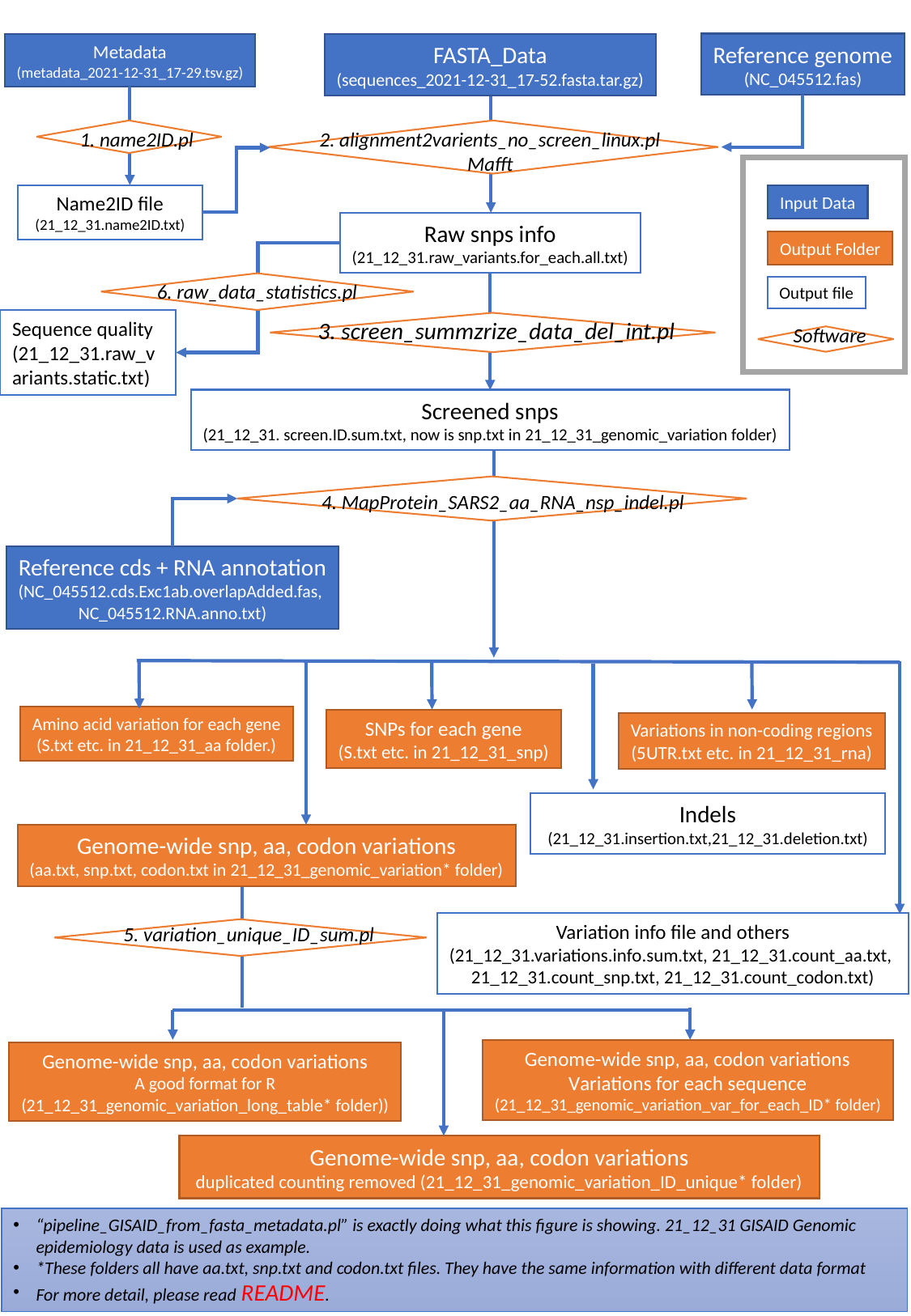

Reference genome
(NC_045512.fas)
FASTA_Data
(sequences_2021-12-31_17-52.fasta.tar.gz)
Metadata
(metadata_2021-12-31_17-29.tsv.gz)

1. name2ID.pl

2. alignment2varients_no_screen_linux.pl
Mafft

Name2ID file
(21_12_31.name2ID.txt)
Input Data
Raw snps info
(21_12_31.raw_variants.for_each.all.txt)
Output Folder
6. raw_data_statistics.pl

Output file
Sequence quality
(21_12_31.raw_variants.static.txt)
3. screen_summzrize_data_del_int.pl

Software

Screened snps
(21_12_31. screen.ID.sum.txt, now is snp.txt in 21_12_31_genomic_variation folder)

4. MapProtein_SARS2_aa_RNA_nsp_indel.pl
Reference cds + RNA annotation
(NC_045512.cds.Exc1ab.overlapAdded.fas,
NC_045512.RNA.anno.txt)
Amino acid variation for each gene
(S.txt etc. in 21_12_31_aa folder.)
SNPs for each gene
(S.txt etc. in 21_12_31_snp)
Variations in non-coding regions
(5UTR.txt etc. in 21_12_31_rna)
Indels
(21_12_31.insertion.txt,21_12_31.deletion.txt)
Genome-wide snp, aa, codon variations
(aa.txt, snp.txt, codon.txt in 21_12_31_genomic_variation* folder)
Variation info file and others
(21_12_31.variations.info.sum.txt, 21_12_31.count_aa.txt,
21_12_31.count_snp.txt, 21_12_31.count_codon.txt)
5. variation_unique_ID_sum.pl

Genome-wide snp, aa, codon variations
Variations for each sequence
(21_12_31_genomic_variation_var_for_each_ID* folder)
Genome-wide snp, aa, codon variations
A good format for R
(21_12_31_genomic_variation_long_table* folder))
Genome-wide snp, aa, codon variations
duplicated counting removed (21_12_31_genomic_variation_ID_unique* folder)
“pipeline_GISAID_from_fasta_metadata.pl” is exactly doing what this figure is showing. 21_12_31 GISAID Genomic epidemiology data is used as example.
*These folders all have aa.txt, snp.txt and codon.txt files. They have the same information with different data format
For more detail, please read README.